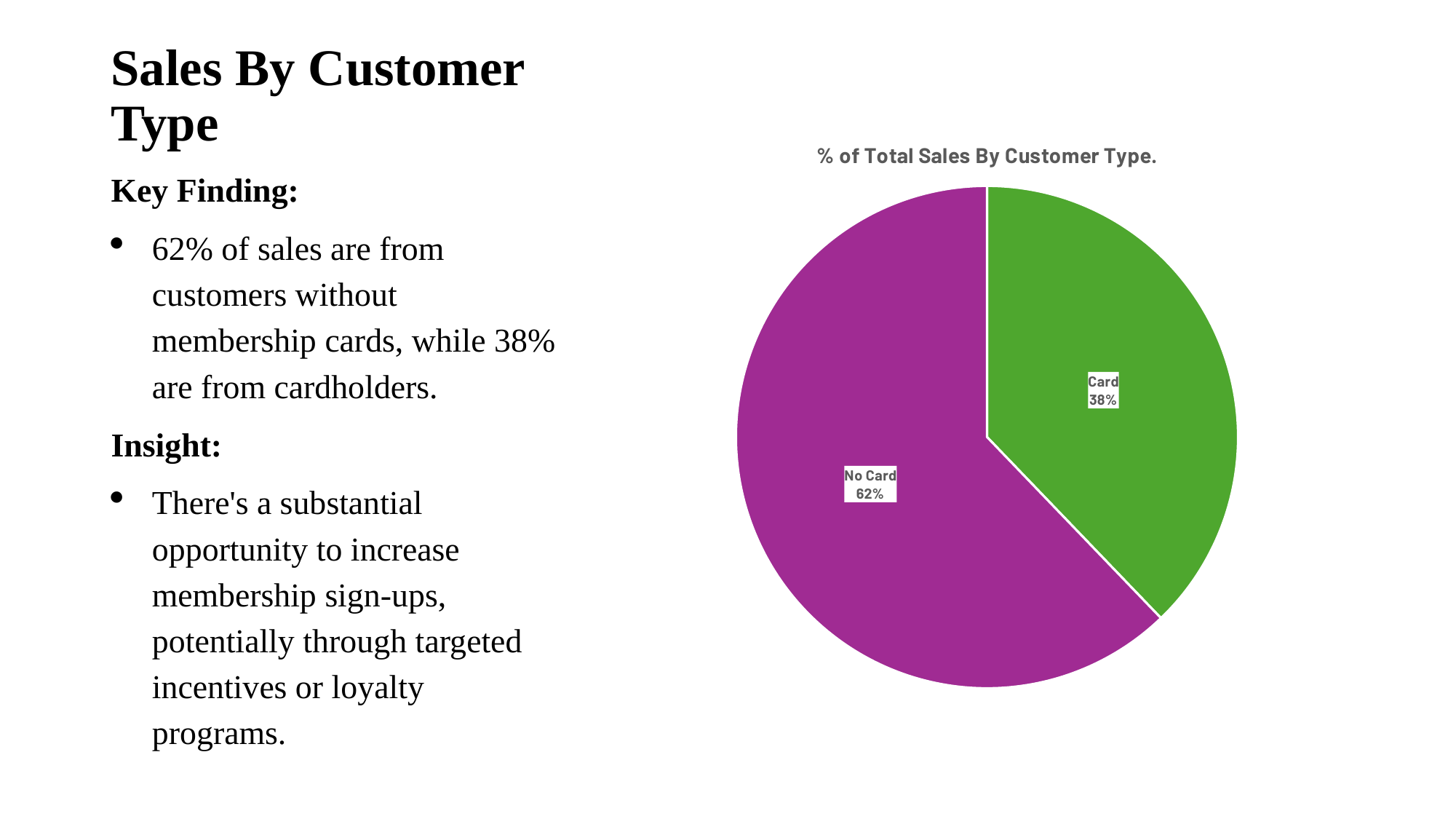

# Sales By Customer Type

### Chart: % of Total Sales By Customer Type.

| Category |  |
|---|---|
| Card | 6690.4529999999995 |
| No Card | 11003.212500000001 |
Key Finding:
62% of sales are from customers without membership cards, while 38% are from cardholders.
Insight:
There's a substantial opportunity to increase membership sign-ups, potentially through targeted incentives or loyalty programs.